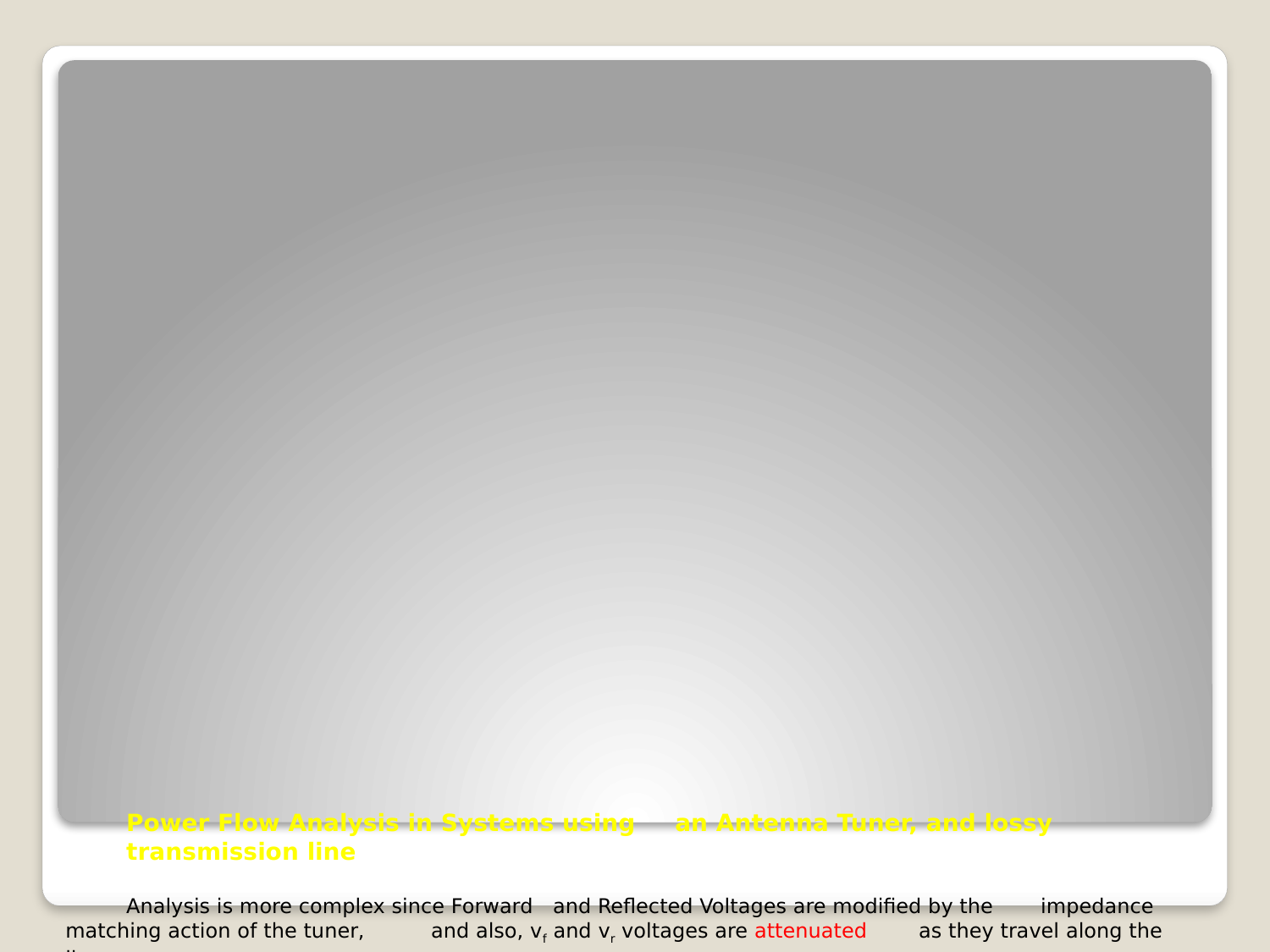

# Power Flow Analysis in Systems using 	an Antenna Tuner, and lossy 	 	  	transmission line Analysis is more complex since Forward 		and Reflected Voltages are modified by the 		impedance matching action of the tuner, 		and also, vf and vr voltages are attenuated 		as they travel along the line. Results are facilitated by using a 			spreadsheet